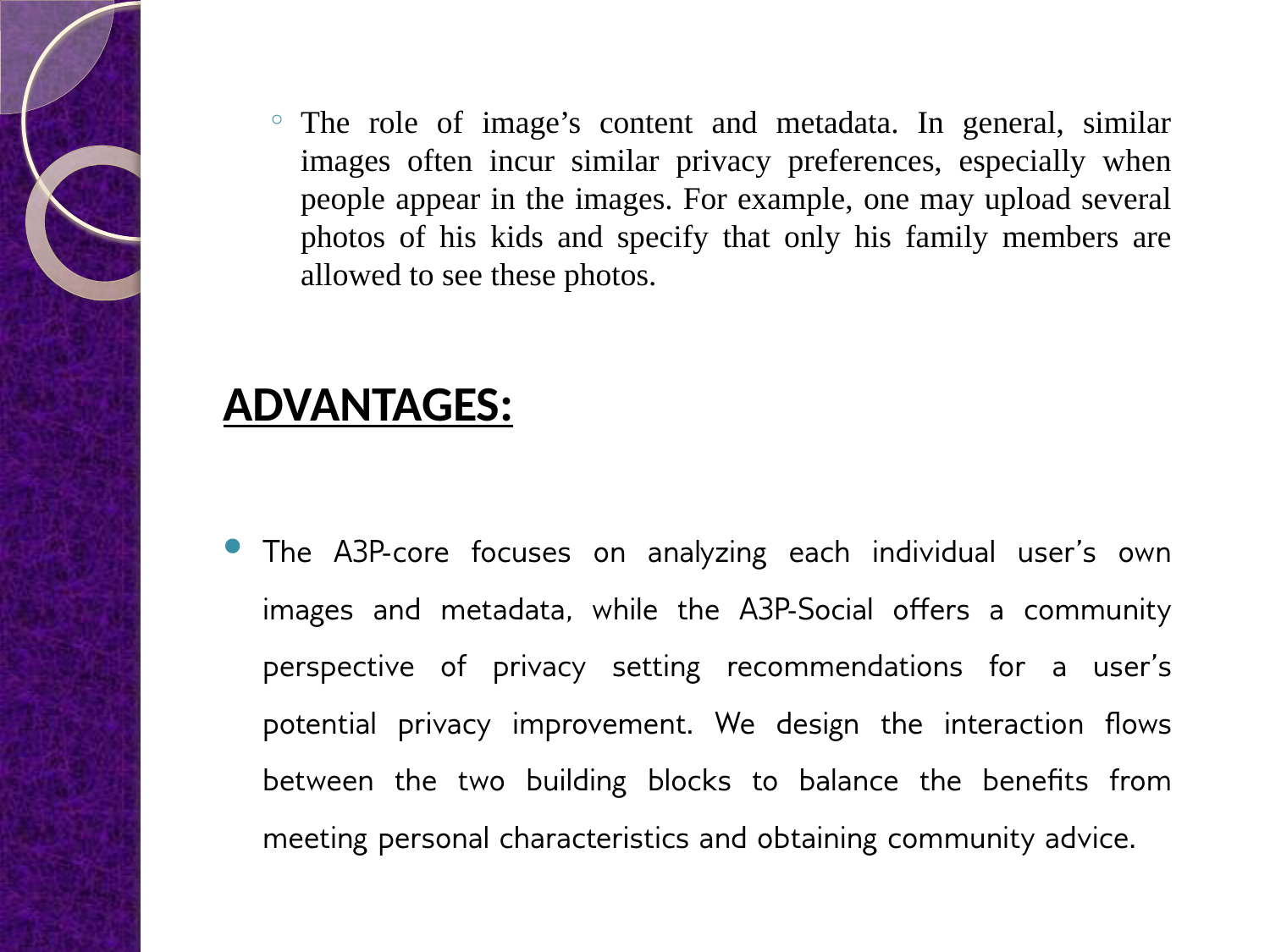

The role of image’s content and metadata. In general, similar images often incur similar privacy preferences, especially when people appear in the images. For example, one may upload several photos of his kids and specify that only his family members are allowed to see these photos.

ADVANTAGES:

The A3P-core focuses on analyzing each individual user’s own images and metadata, while the A3P-Social offers a community perspective of privacy setting recommendations for a user’s potential privacy improvement. We design the interaction flows between the two building blocks to balance the benefits from meeting personal characteristics and obtaining community advice.